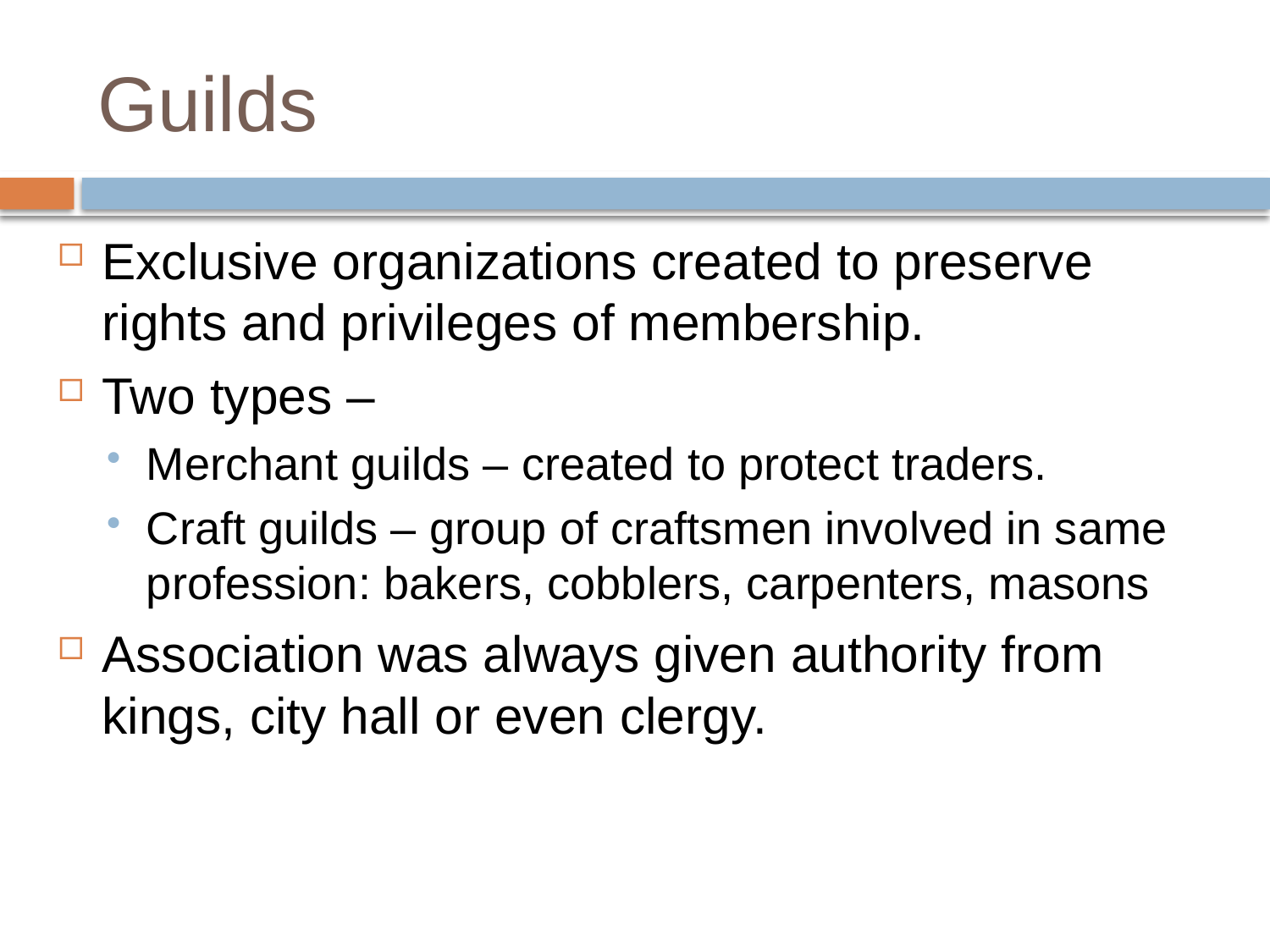

# Guilds
Exclusive organizations created to preserve rights and privileges of membership.
Two types –
Merchant guilds – created to protect traders.
Craft guilds – group of craftsmen involved in same profession: bakers, cobblers, carpenters, masons
Association was always given authority from kings, city hall or even clergy.